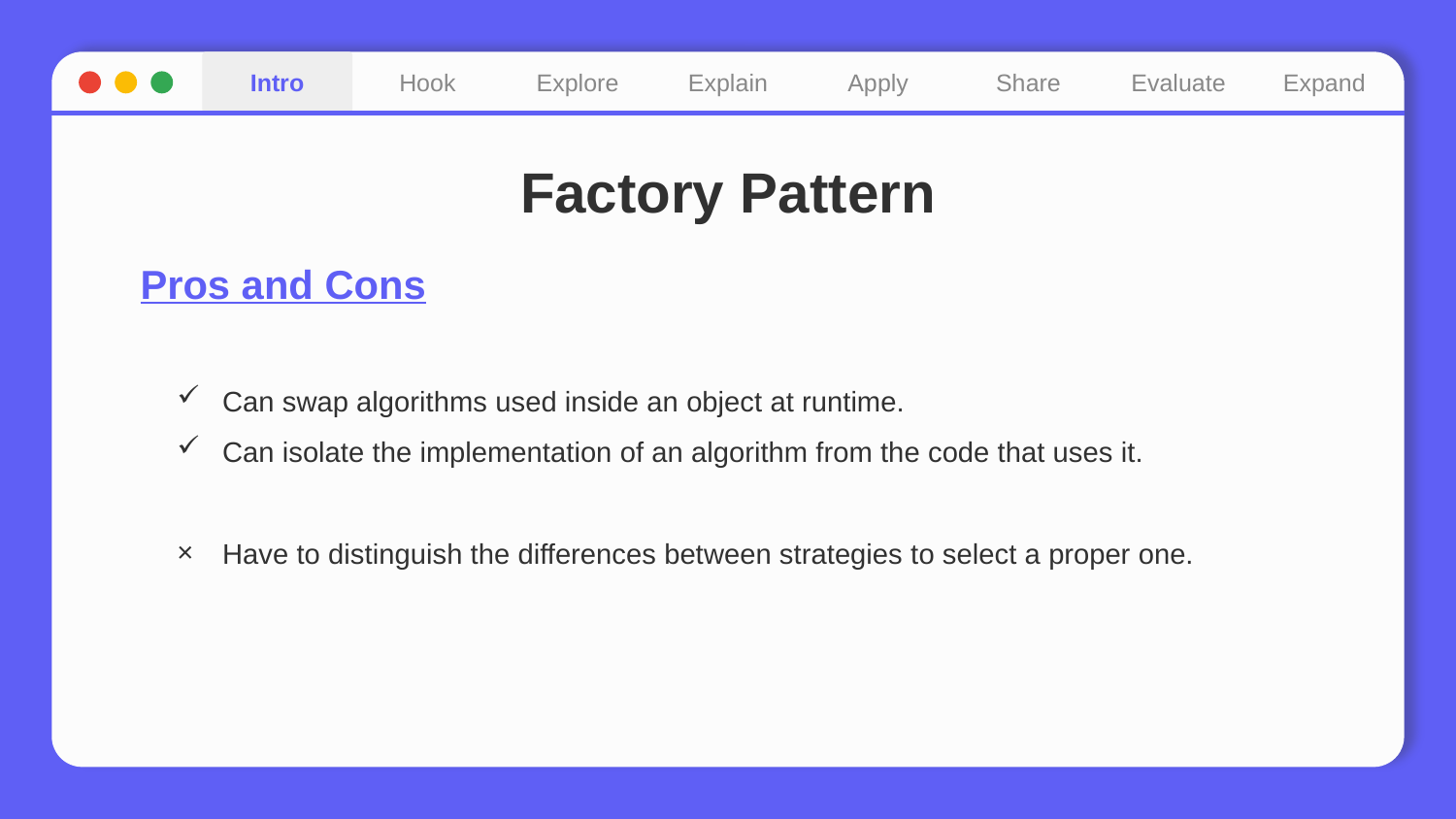

Intro
Hook
Explore
Explain
Apply
Share
Evaluate
Expand

# Factory Pattern
Pros and Cons
Can swap algorithms used inside an object at runtime.
Can isolate the implementation of an algorithm from the code that uses it.

Have to distinguish the differences between strategies to select a proper one.